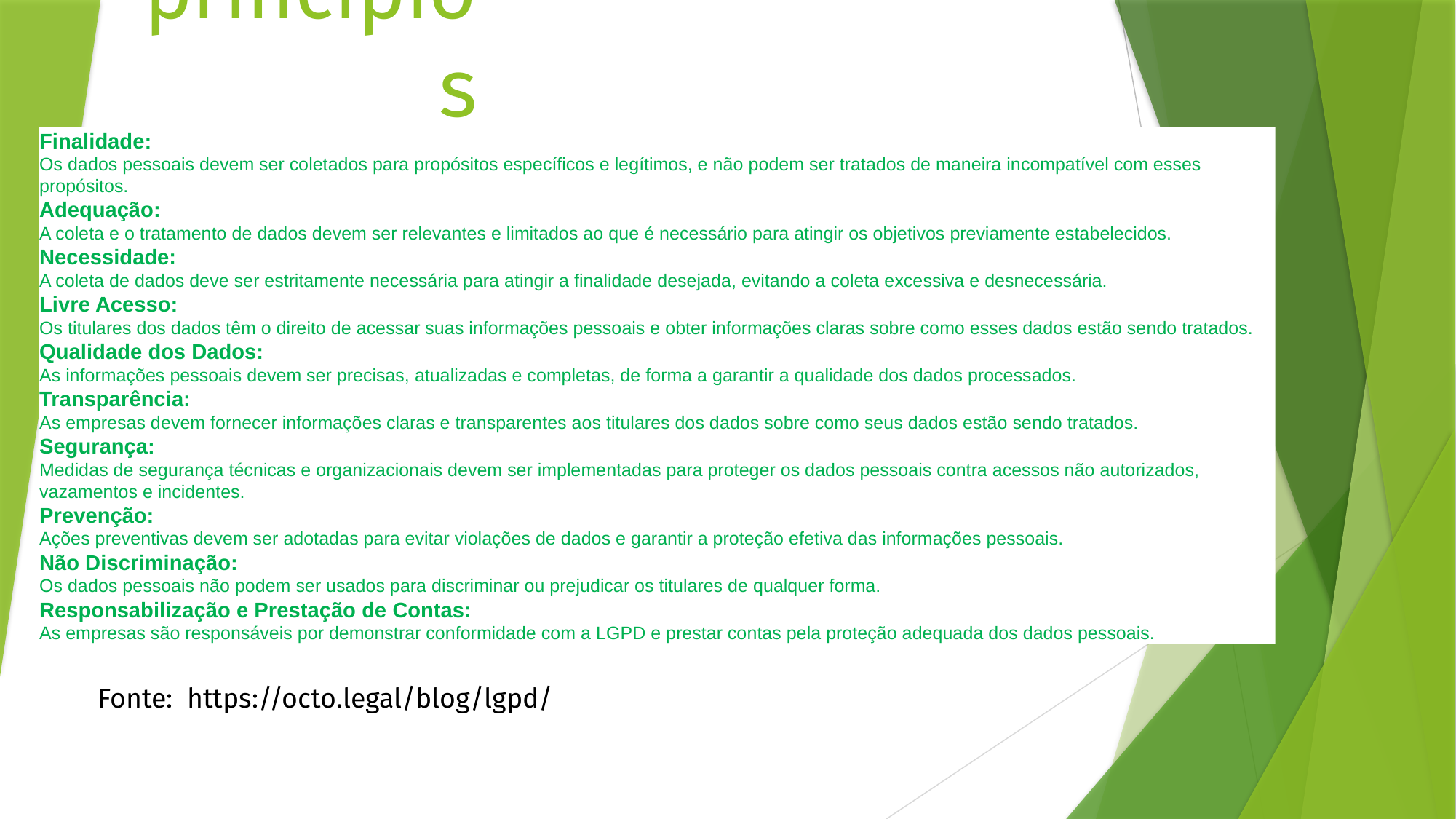

# princípios
Finalidade:
Os dados pessoais devem ser coletados para propósitos específicos e legítimos, e não podem ser tratados de maneira incompatível com esses propósitos.
Adequação:
A coleta e o tratamento de dados devem ser relevantes e limitados ao que é necessário para atingir os objetivos previamente estabelecidos.
Necessidade:
A coleta de dados deve ser estritamente necessária para atingir a finalidade desejada, evitando a coleta excessiva e desnecessária.
Livre Acesso:
Os titulares dos dados têm o direito de acessar suas informações pessoais e obter informações claras sobre como esses dados estão sendo tratados.
Qualidade dos Dados:
As informações pessoais devem ser precisas, atualizadas e completas, de forma a garantir a qualidade dos dados processados.
Transparência:
As empresas devem fornecer informações claras e transparentes aos titulares dos dados sobre como seus dados estão sendo tratados.
Segurança:
Medidas de segurança técnicas e organizacionais devem ser implementadas para proteger os dados pessoais contra acessos não autorizados, vazamentos e incidentes.
Prevenção:
Ações preventivas devem ser adotadas para evitar violações de dados e garantir a proteção efetiva das informações pessoais.
Não Discriminação:
Os dados pessoais não podem ser usados para discriminar ou prejudicar os titulares de qualquer forma.
Responsabilização e Prestação de Contas:
As empresas são responsáveis por demonstrar conformidade com a LGPD e prestar contas pela proteção adequada dos dados pessoais.
Fonte:  https://octo.legal/blog/lgpd/